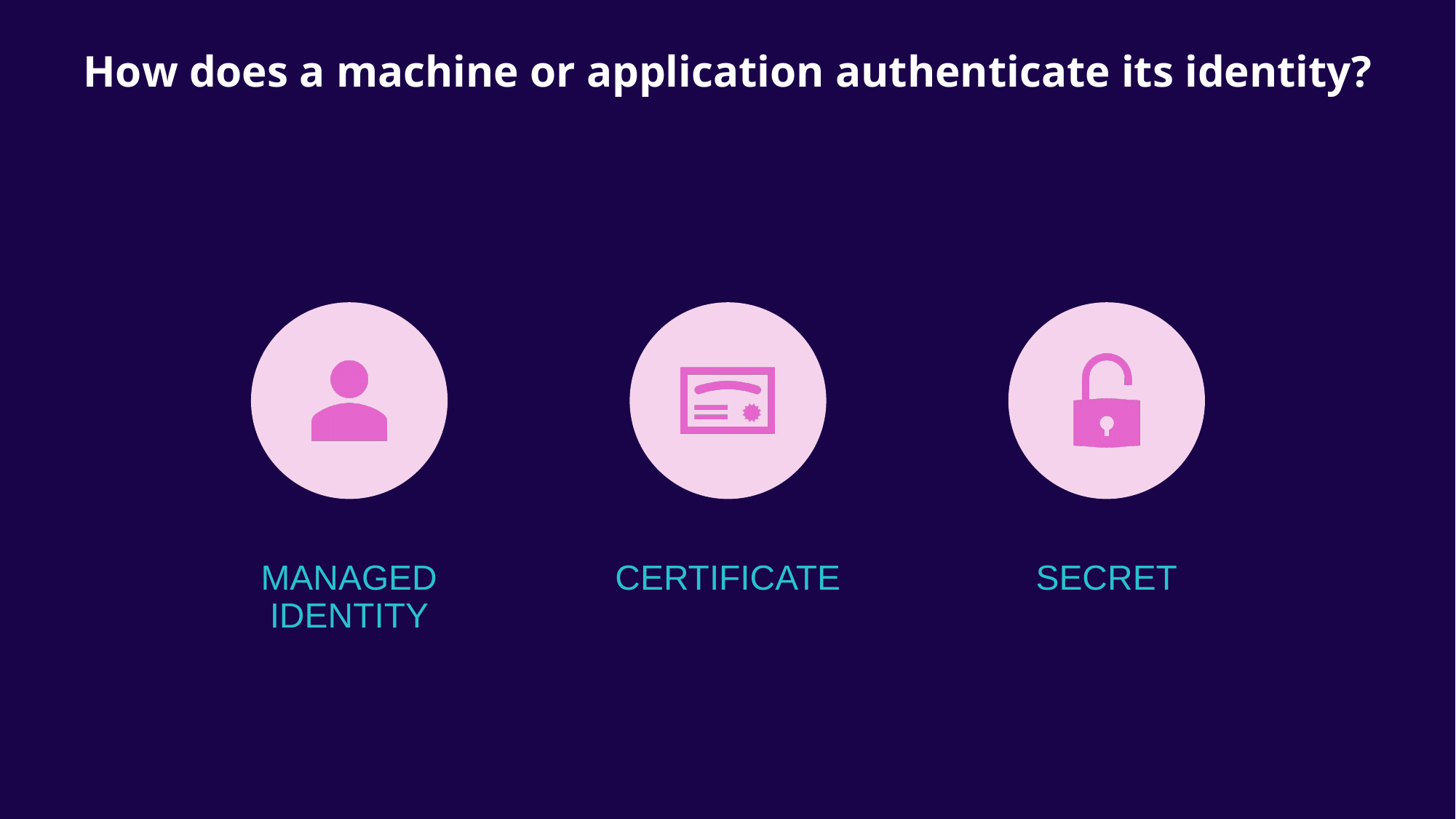

# How does a machine or application authenticate its identity?
Managed identity
Certificate
Secret